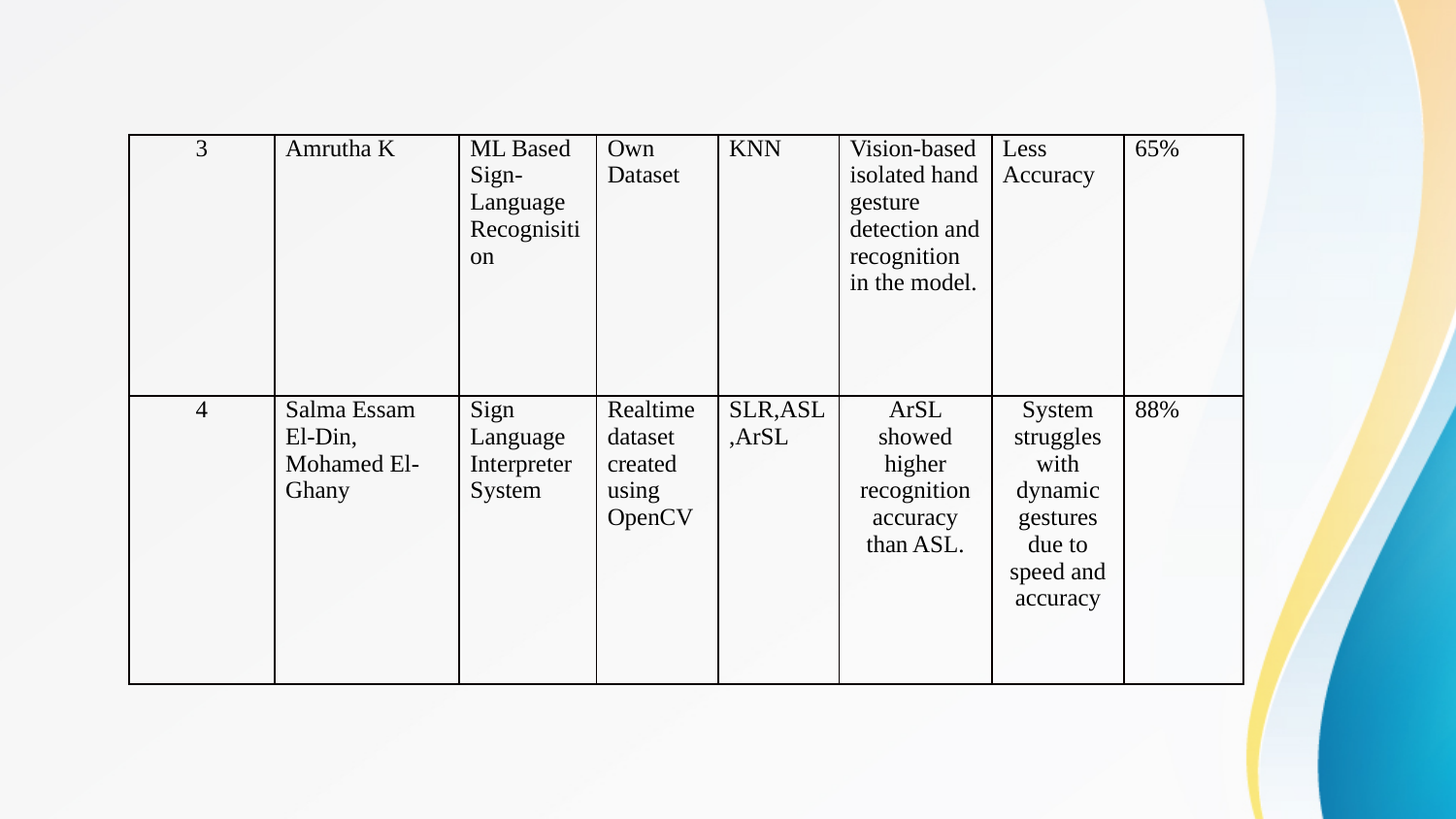

| 3 | Amrutha K | ML Based Sign-Language Recognisition | Own Dataset | KNN | Vision-based isolated hand gesture detection and recognition in the model. | Less Accuracy | 65% |
| --- | --- | --- | --- | --- | --- | --- | --- |
| 4 | Salma Essam El-Din, Mohamed El-Ghany | Sign Language Interpreter System | Realtime dataset created using OpenCV | SLR,ASL,ArSL | ArSL showed higher recognition accuracy than ASL. | System struggles with dynamic gestures due to speed and accuracy | 88% |